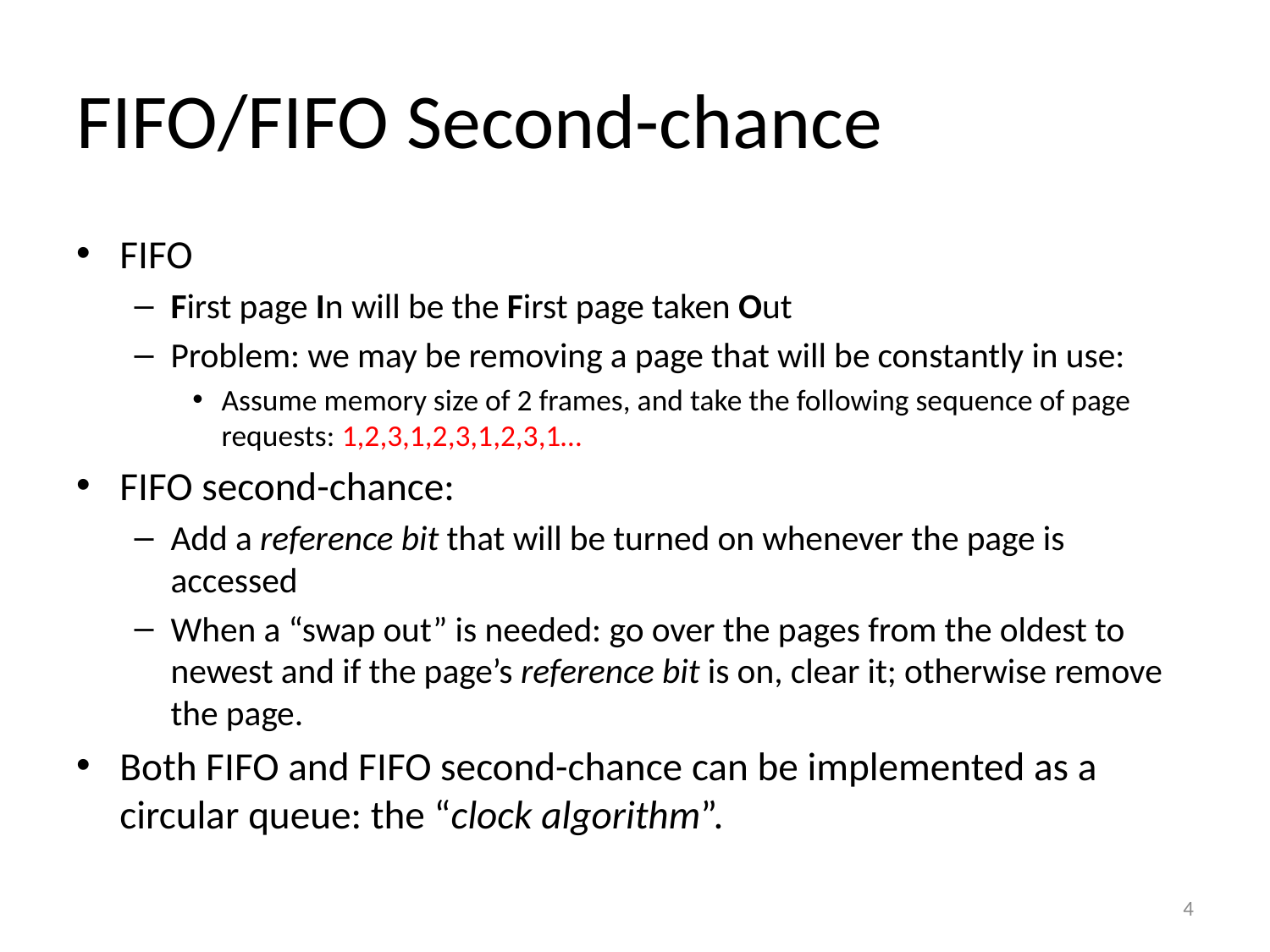

# FIFO/FIFO Second-chance
FIFO
First page In will be the First page taken Out
Problem: we may be removing a page that will be constantly in use:
Assume memory size of 2 frames, and take the following sequence of page requests: 1,2,3,1,2,3,1,2,3,1…
FIFO second-chance:
Add a reference bit that will be turned on whenever the page is accessed
When a “swap out” is needed: go over the pages from the oldest to newest and if the page’s reference bit is on, clear it; otherwise remove the page.
Both FIFO and FIFO second-chance can be implemented as a circular queue: the “clock algorithm”.
4